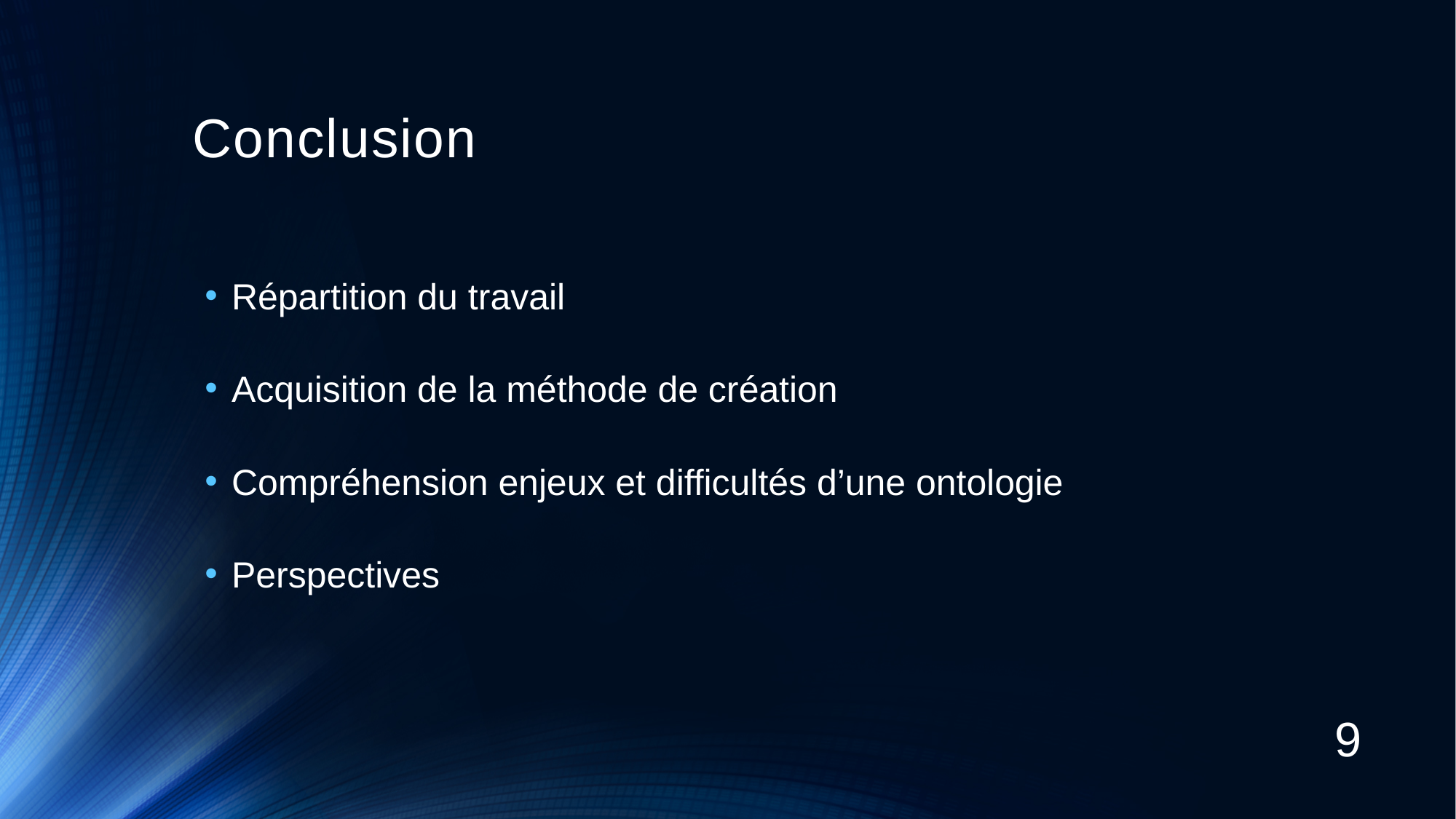

Conclusion

Répartition du travail
Acquisition de la méthode de création
Compréhension enjeux et difficultés d’une ontologie
Perspectives

9